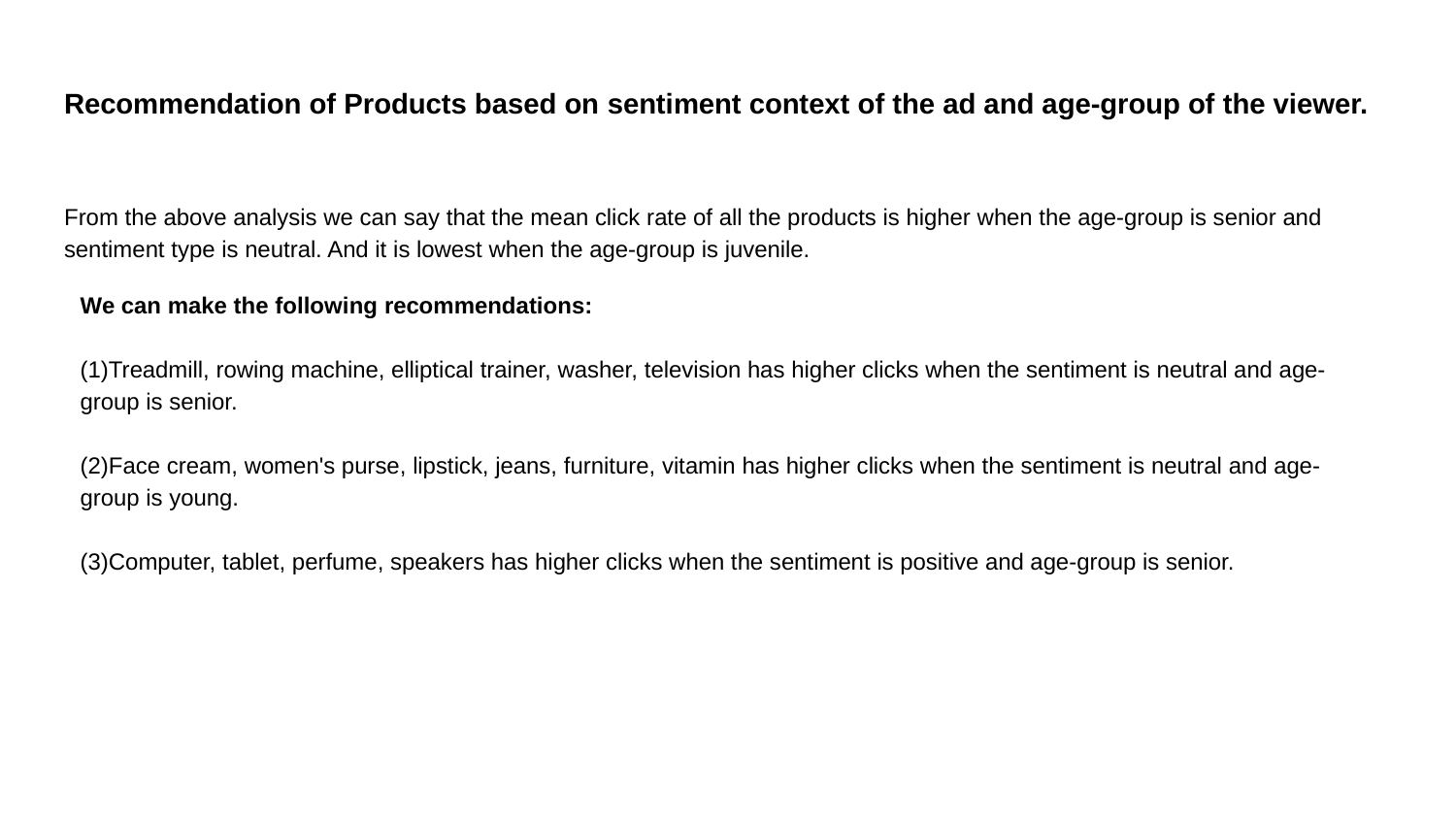

# Recommendation of Products based on sentiment context of the ad and age-group of the viewer.
From the above analysis we can say that the mean click rate of all the products is higher when the age-group is senior and sentiment type is neutral. And it is lowest when the age-group is juvenile.
We can make the following recommendations:

(1)Treadmill, rowing machine, elliptical trainer, washer, television has higher clicks when the sentiment is neutral and age-group is senior.

(2)Face cream, women's purse, lipstick, jeans, furniture, vitamin has higher clicks when the sentiment is neutral and age-group is young.

(3)Computer, tablet, perfume, speakers has higher clicks when the sentiment is positive and age-group is senior.

​